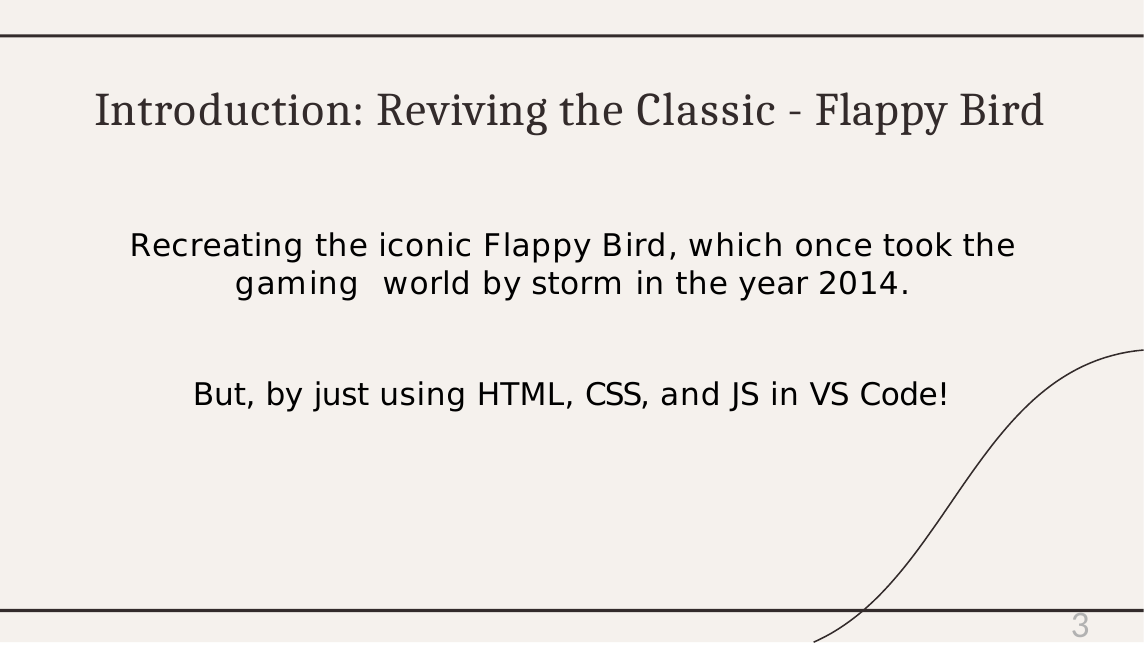

# Introduction: Reviving the Classic - Flappy Bird
Recreating the iconic Flappy Bird, which once took the gaming  world by storm in the year 2014.

But, by just using HTML, CSS, and JS in VS Code!

3